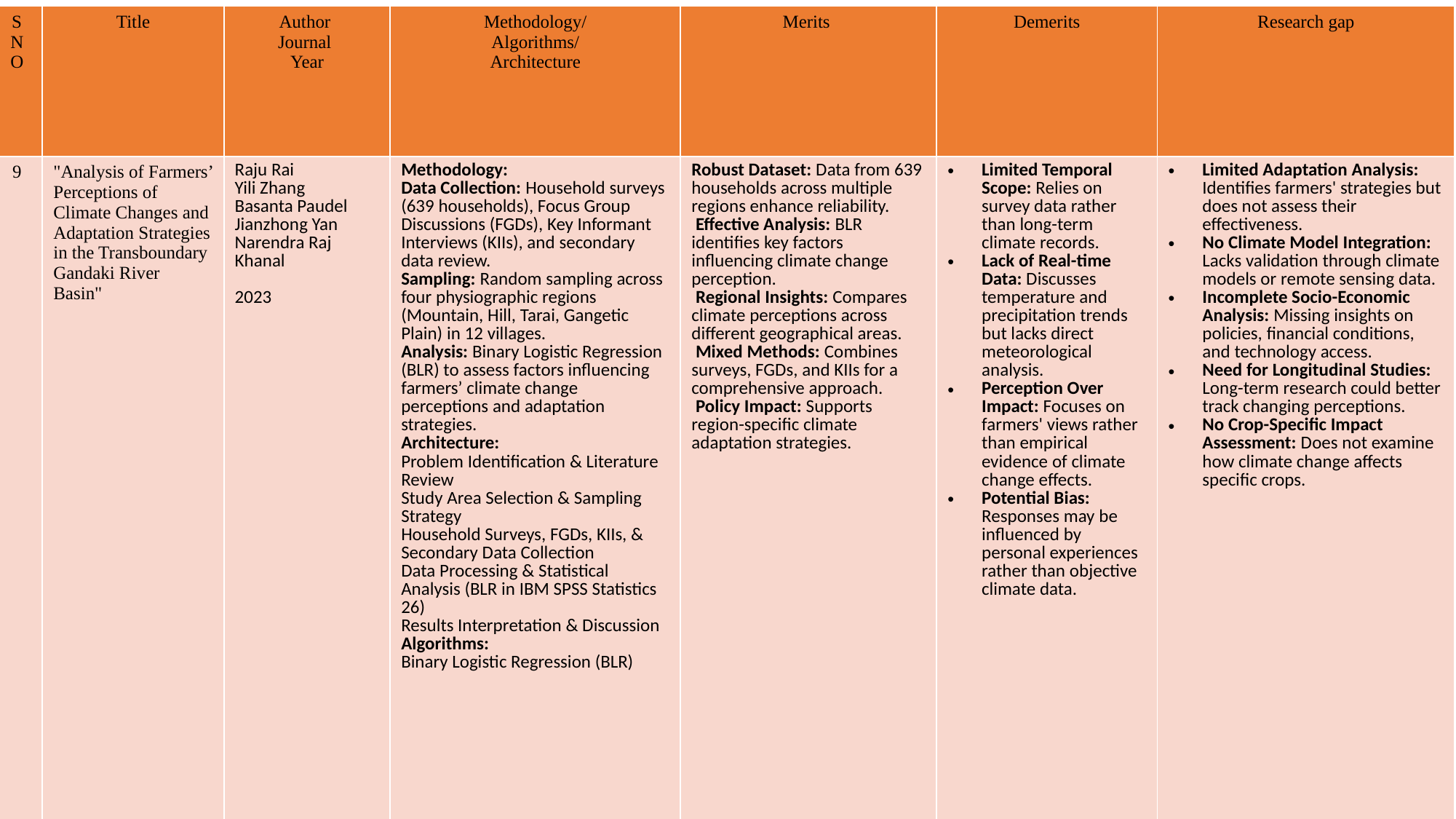

| S N O | Title | Author  Journal  Year | Methodology/ Algorithms/ Architecture | Merits | Demerits | Research gap |
| --- | --- | --- | --- | --- | --- | --- |
| 9 | "Analysis of Farmers’ Perceptions of Climate Changes and Adaptation Strategies in the Transboundary Gandaki River Basin" | Raju Rai Yili Zhang Basanta Paudel Jianzhong Yan Narendra Raj Khanal 2023 | Methodology: Data Collection: Household surveys (639 households), Focus Group Discussions (FGDs), Key Informant Interviews (KIIs), and secondary data review. Sampling: Random sampling across four physiographic regions (Mountain, Hill, Tarai, Gangetic Plain) in 12 villages. Analysis: Binary Logistic Regression (BLR) to assess factors influencing farmers’ climate change perceptions and adaptation strategies. Architecture: Problem Identification & Literature Review Study Area Selection & Sampling Strategy Household Surveys, FGDs, KIIs, & Secondary Data Collection Data Processing & Statistical Analysis (BLR in IBM SPSS Statistics 26) Results Interpretation & Discussion Algorithms: Binary Logistic Regression (BLR) | Robust Dataset: Data from 639 households across multiple regions enhance reliability. Effective Analysis: BLR identifies key factors influencing climate change perception. Regional Insights: Compares climate perceptions across different geographical areas. Mixed Methods: Combines surveys, FGDs, and KIIs for a comprehensive approach. Policy Impact: Supports region-specific climate adaptation strategies. | Limited Temporal Scope: Relies on survey data rather than long-term climate records. Lack of Real-time Data: Discusses temperature and precipitation trends but lacks direct meteorological analysis. Perception Over Impact: Focuses on farmers' views rather than empirical evidence of climate change effects. Potential Bias: Responses may be influenced by personal experiences rather than objective climate data. | Limited Adaptation Analysis: Identifies farmers' strategies but does not assess their effectiveness. No Climate Model Integration: Lacks validation through climate models or remote sensing data. Incomplete Socio-Economic Analysis: Missing insights on policies, financial conditions, and technology access. Need for Longitudinal Studies: Long-term research could better track changing perceptions. No Crop-Specific Impact Assessment: Does not examine how climate change affects specific crops. |
#